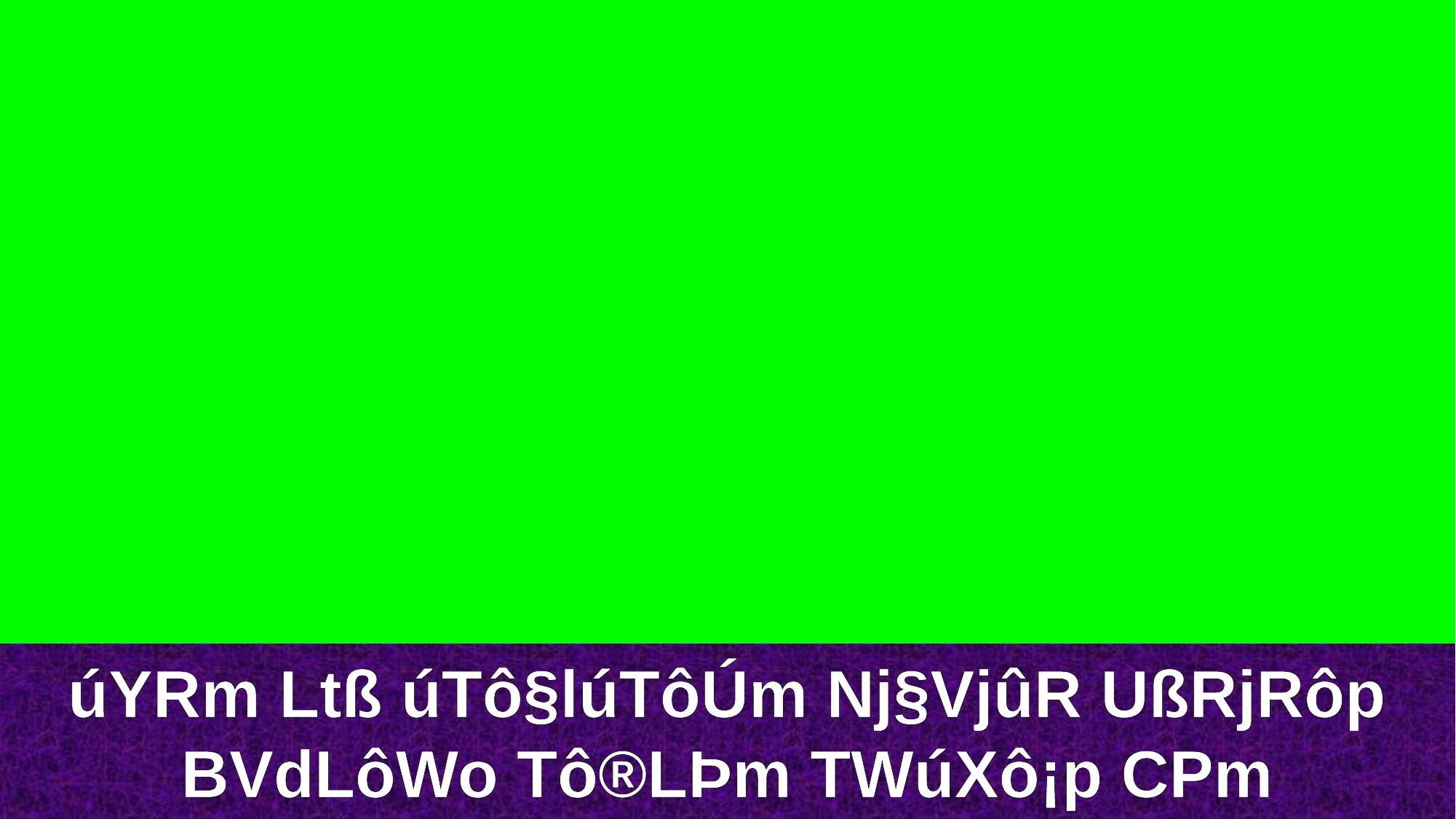

úYRm Ltß úTô§lúTôÚm Nj§VjûR UßRjRôp
BVdLôWo Tô®LÞm TWúXô¡p CPm ùTßYôúW-2